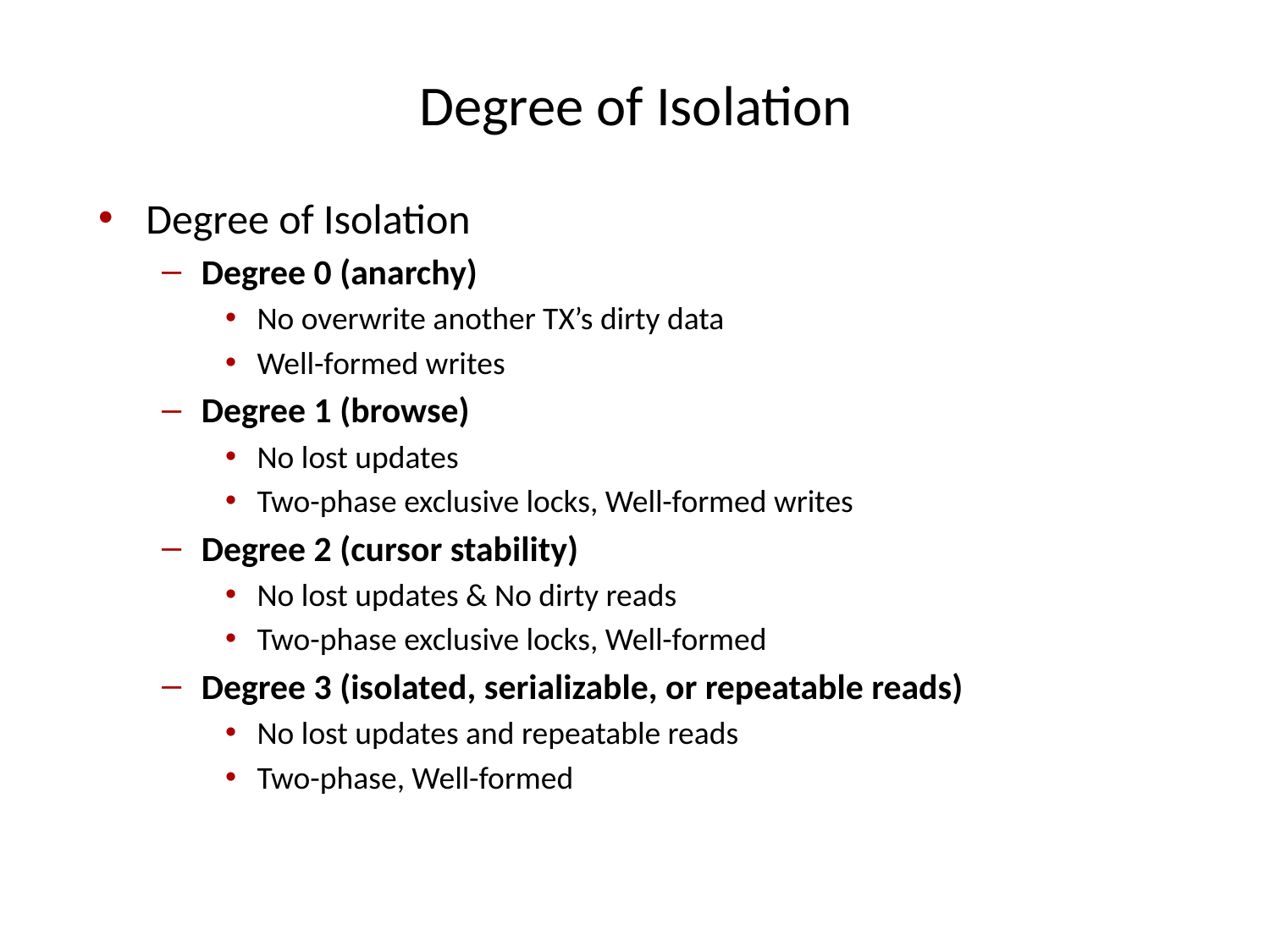

# Degree of Isolation
Degree of Isolation
Degree 0 (anarchy)
No overwrite another TX’s dirty data
Well-formed writes
Degree 1 (browse)
No lost updates
Two-phase exclusive locks, Well-formed writes
Degree 2 (cursor stability)
No lost updates & No dirty reads
Two-phase exclusive locks, Well-formed
Degree 3 (isolated, serializable, or repeatable reads)
No lost updates and repeatable reads
Two-phase, Well-formed